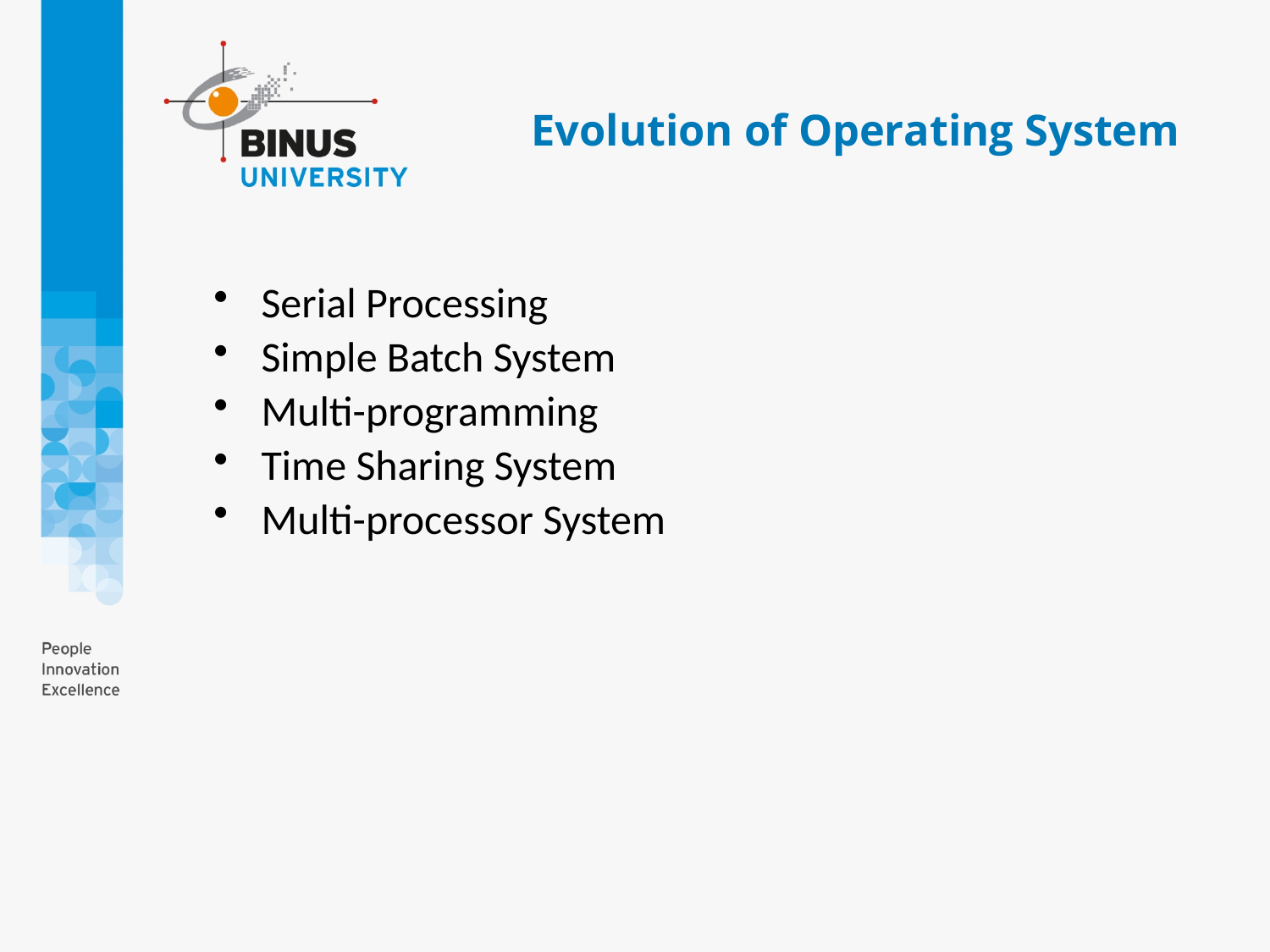

# Evolution of Operating System
Serial Processing
Simple Batch System
Multi-programming
Time Sharing System
Multi-processor System